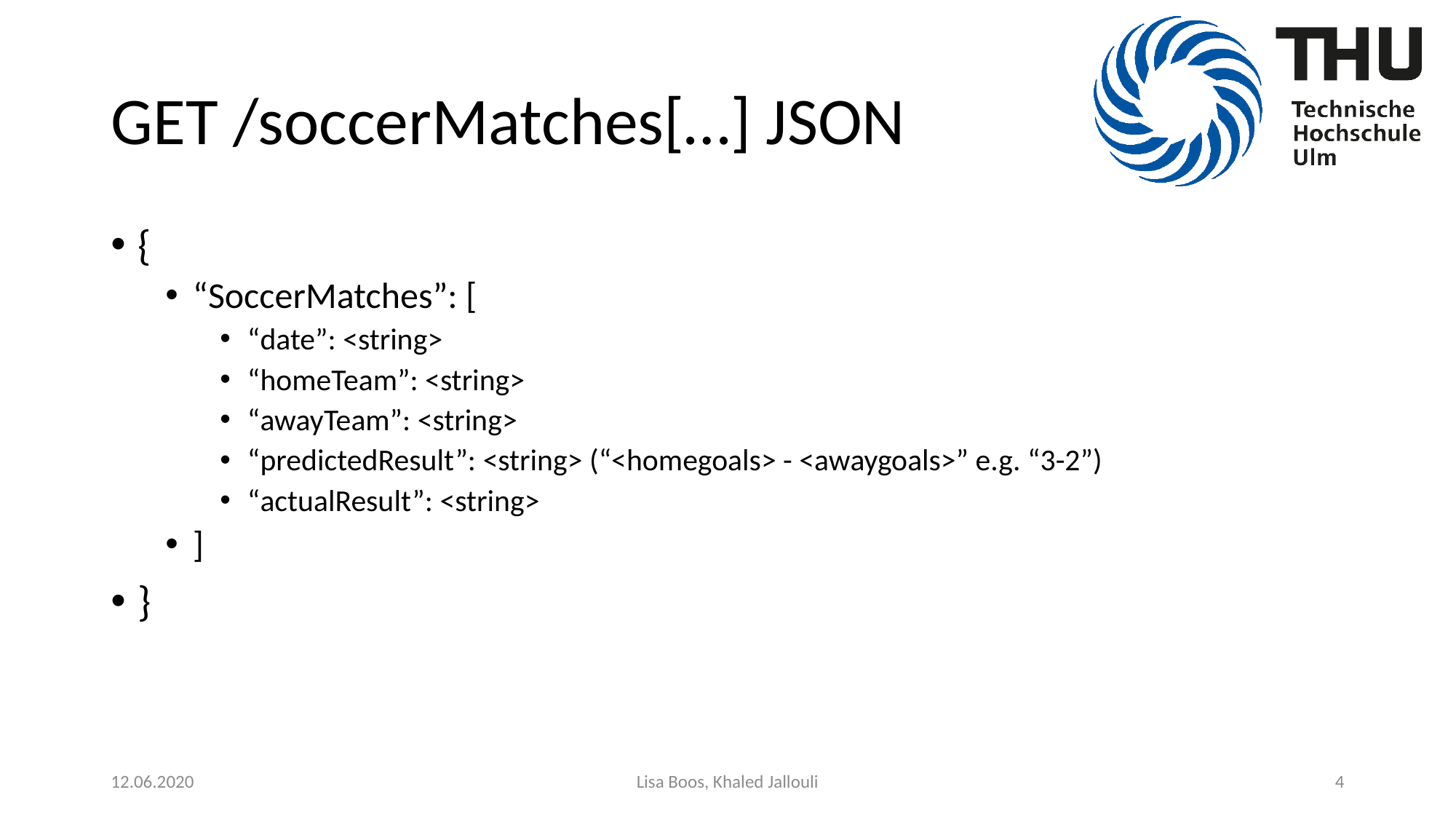

# GET /soccerMatches[…] JSON
{
“SoccerMatches”: [
“date”: <string>
“homeTeam”: <string>
“awayTeam”: <string>
“predictedResult”: <string> (“<homegoals> - <awaygoals>” e.g. “3-2”)
“actualResult”: <string>
]
}
12.06.2020
Lisa Boos, Khaled Jallouli
4